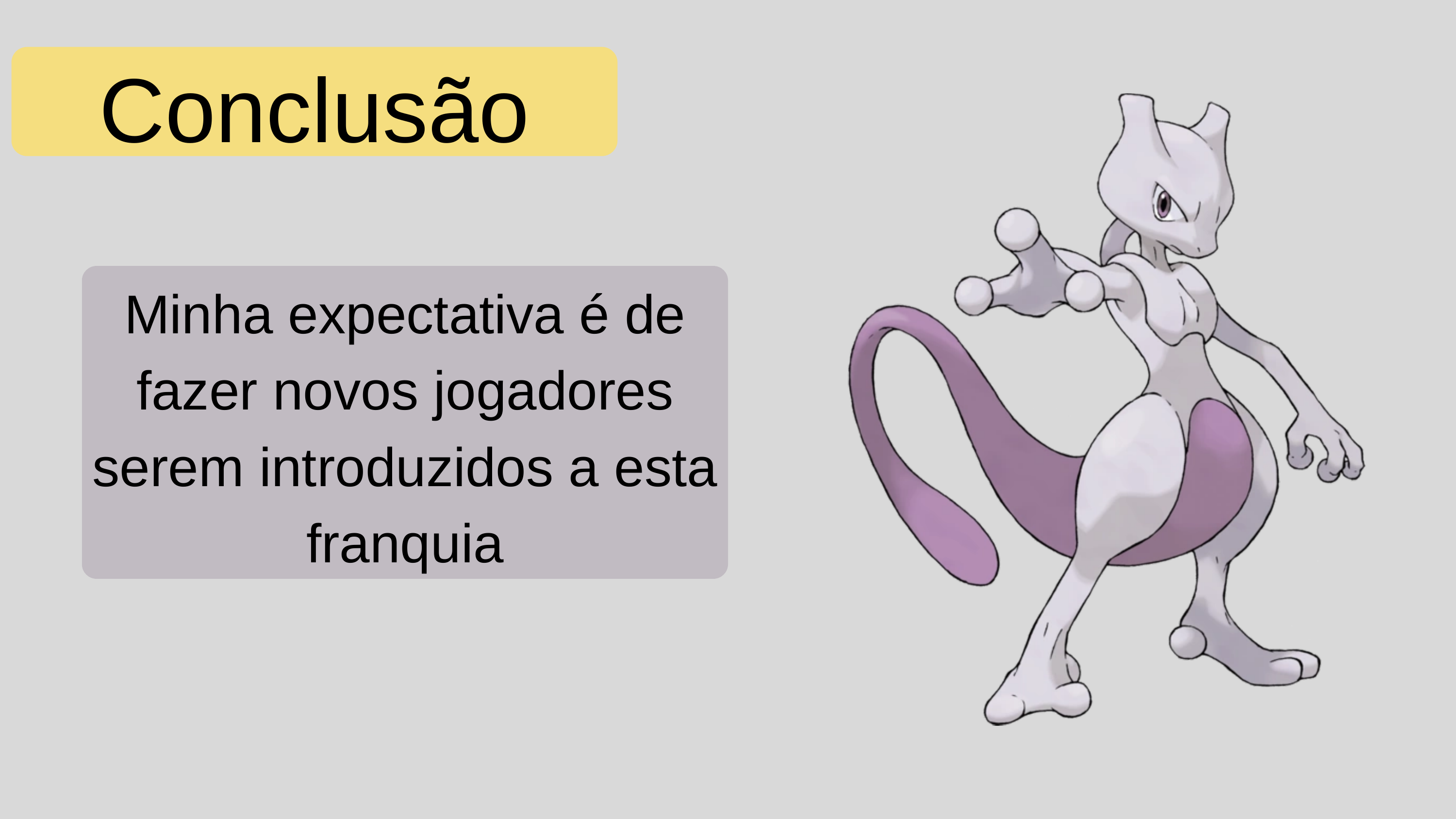

Conclusão

Minha expectativa é de fazer novos jogadores serem introduzidos a esta franquia